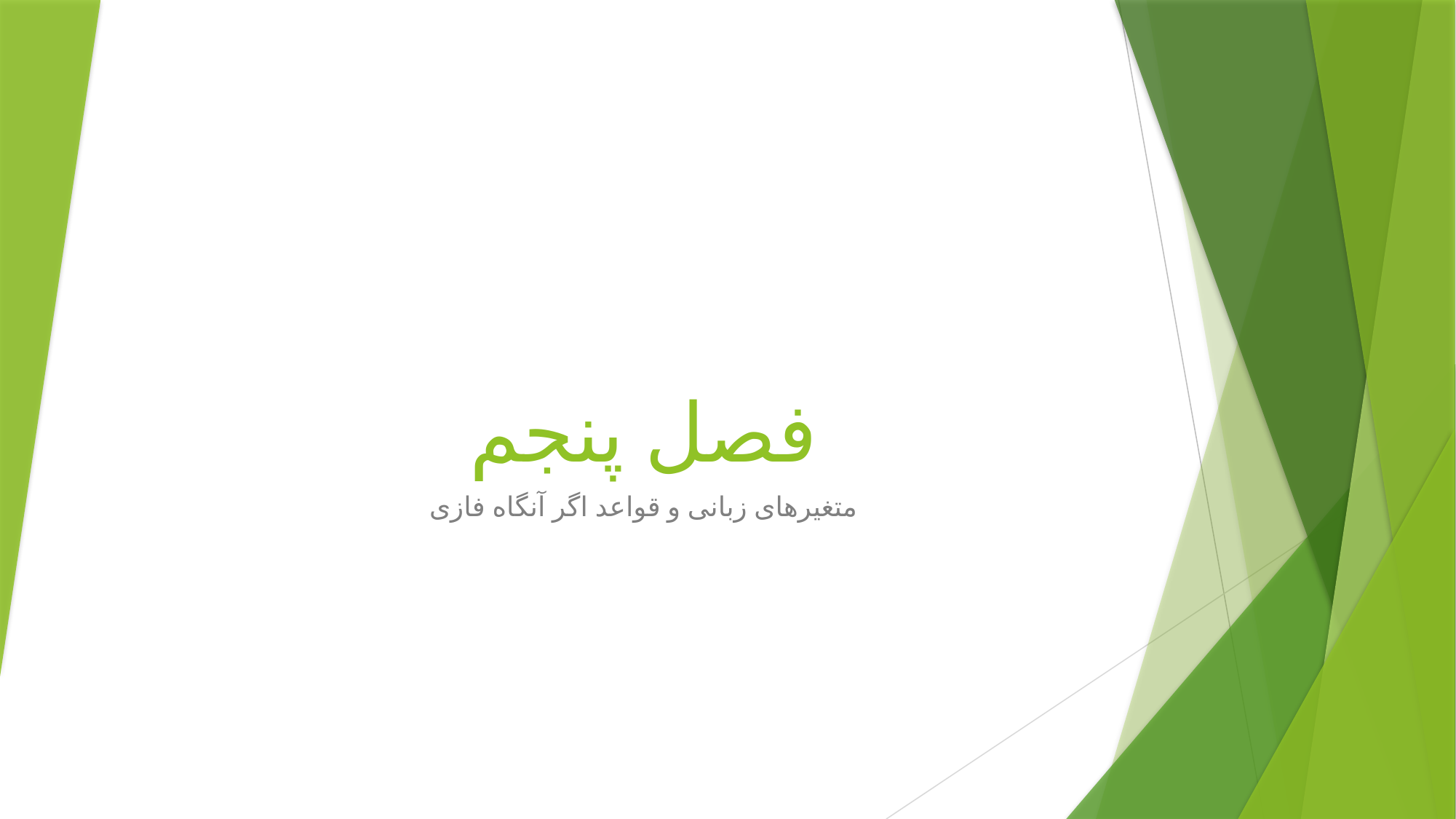

# فصل پنجم
متغیرهای زبانی و قواعد اگر آنگاه فازی